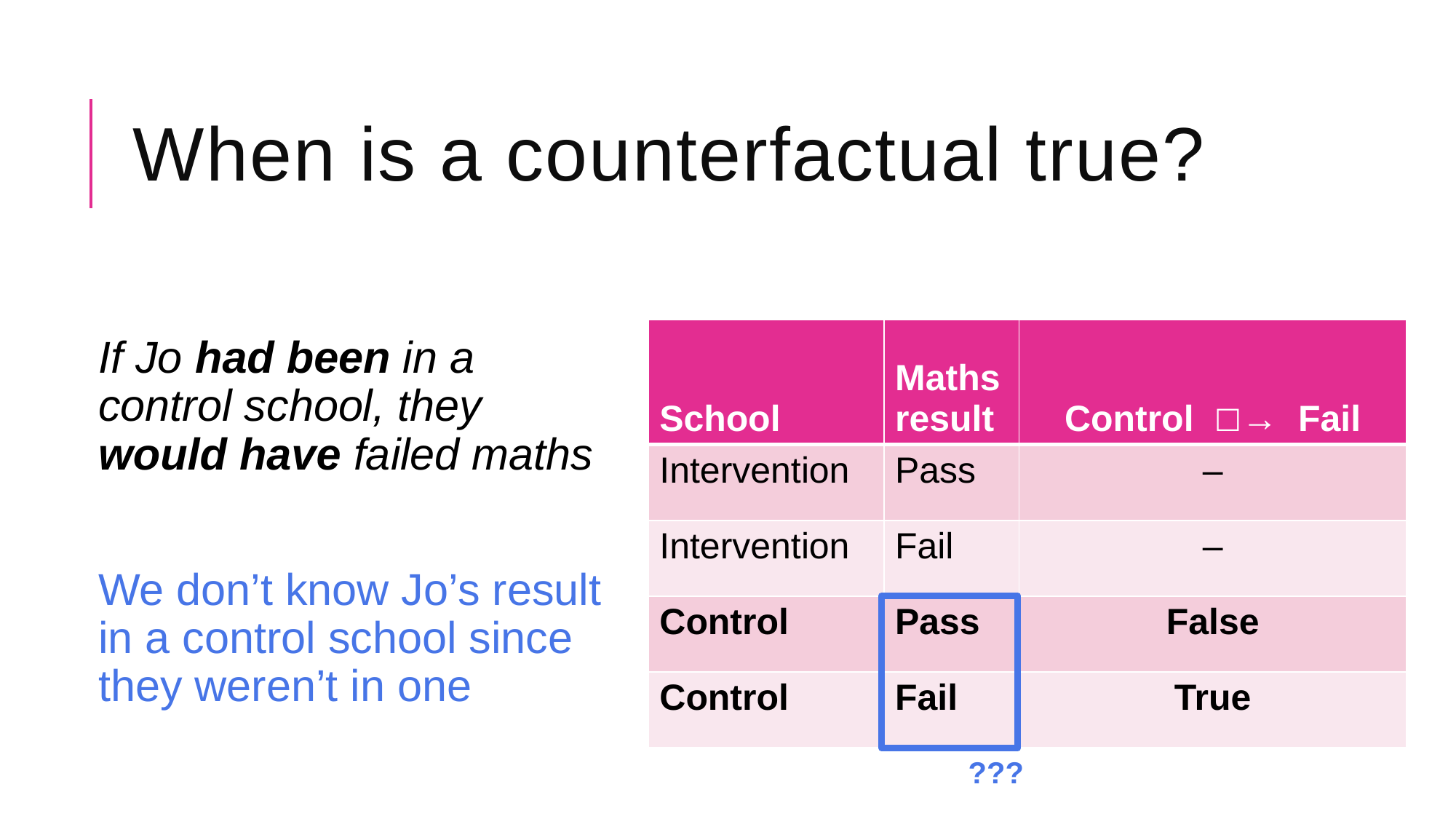

# When is a counterfactual true?
| School | Maths result | Control ☐→ Fail |
| --- | --- | --- |
| Intervention | Pass | – |
| Intervention | Fail | – |
| Control | Pass | False |
| Control | Fail | True |
If Jo had been in a control school, they would have failed maths

We don’t know Jo’s result in a control school since they weren’t in one

???